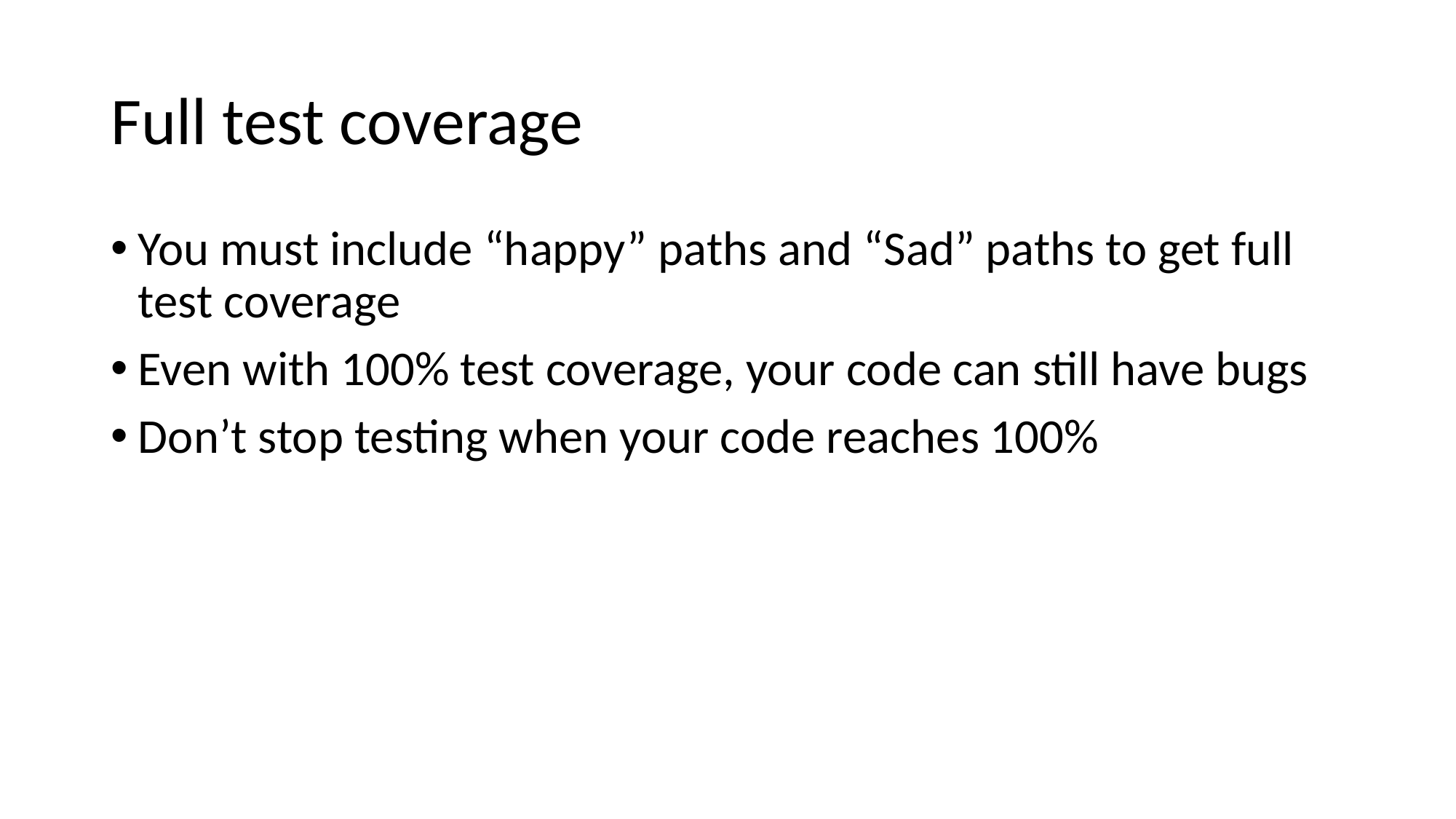

# Full test coverage
You must include “happy” paths and “Sad” paths to get full test coverage
Even with 100% test coverage, your code can still have bugs
Don’t stop testing when your code reaches 100%